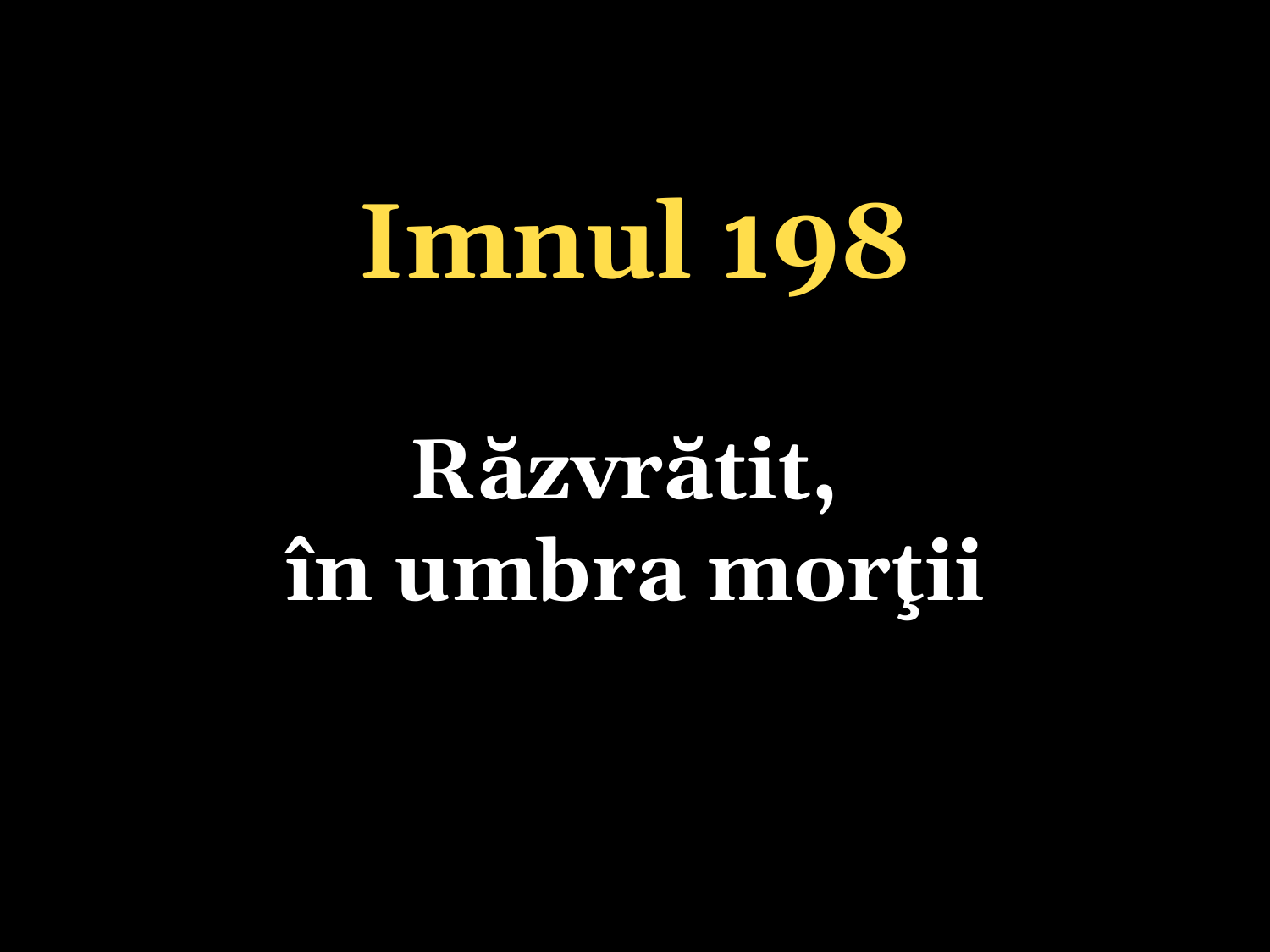

Imnul 198

Răzvrătit,
în umbra morţii
131/920